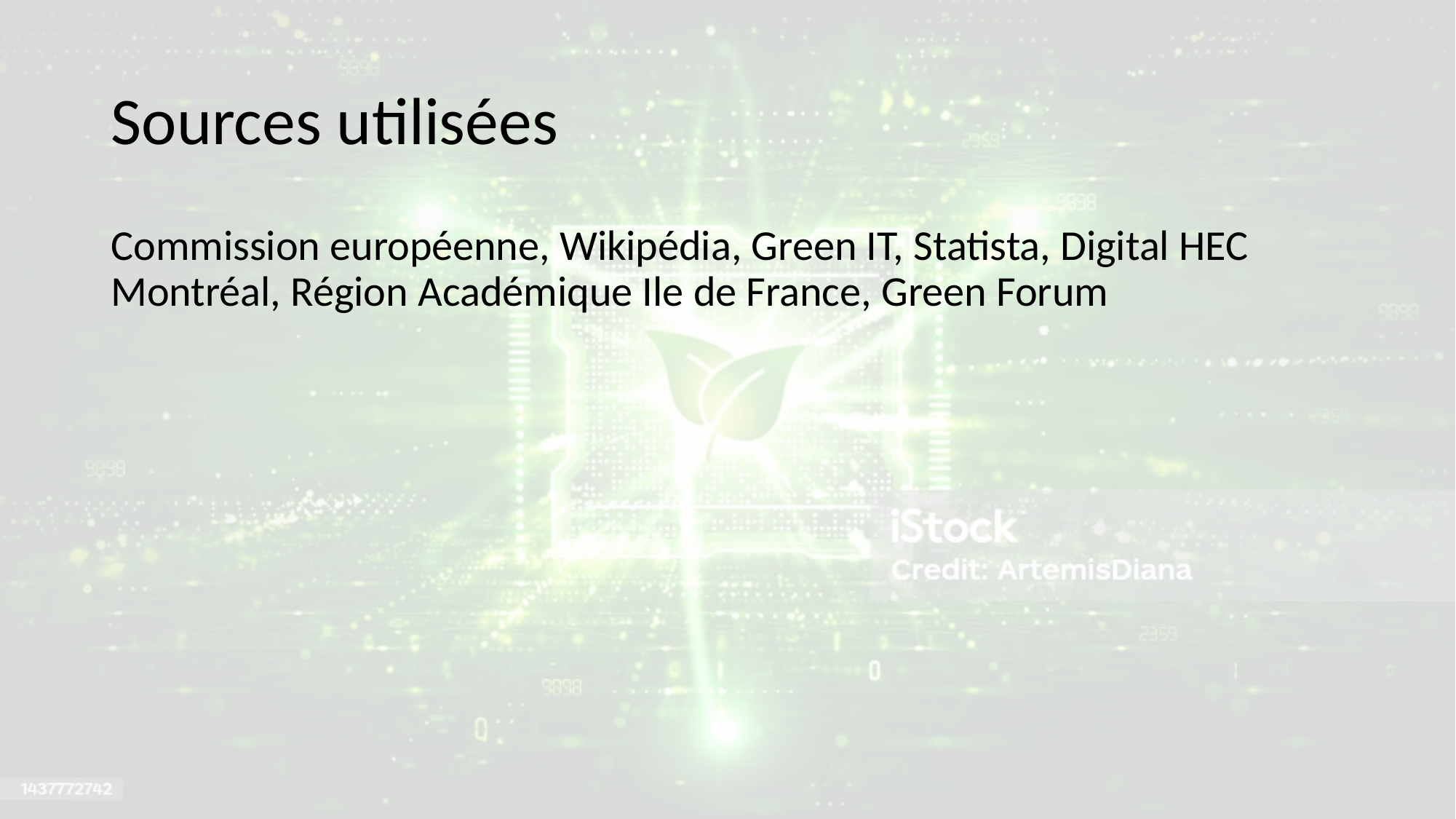

# Sources utilisées
Commission européenne, Wikipédia, Green IT, Statista, Digital HEC Montréal, Région Académique Ile de France, Green Forum